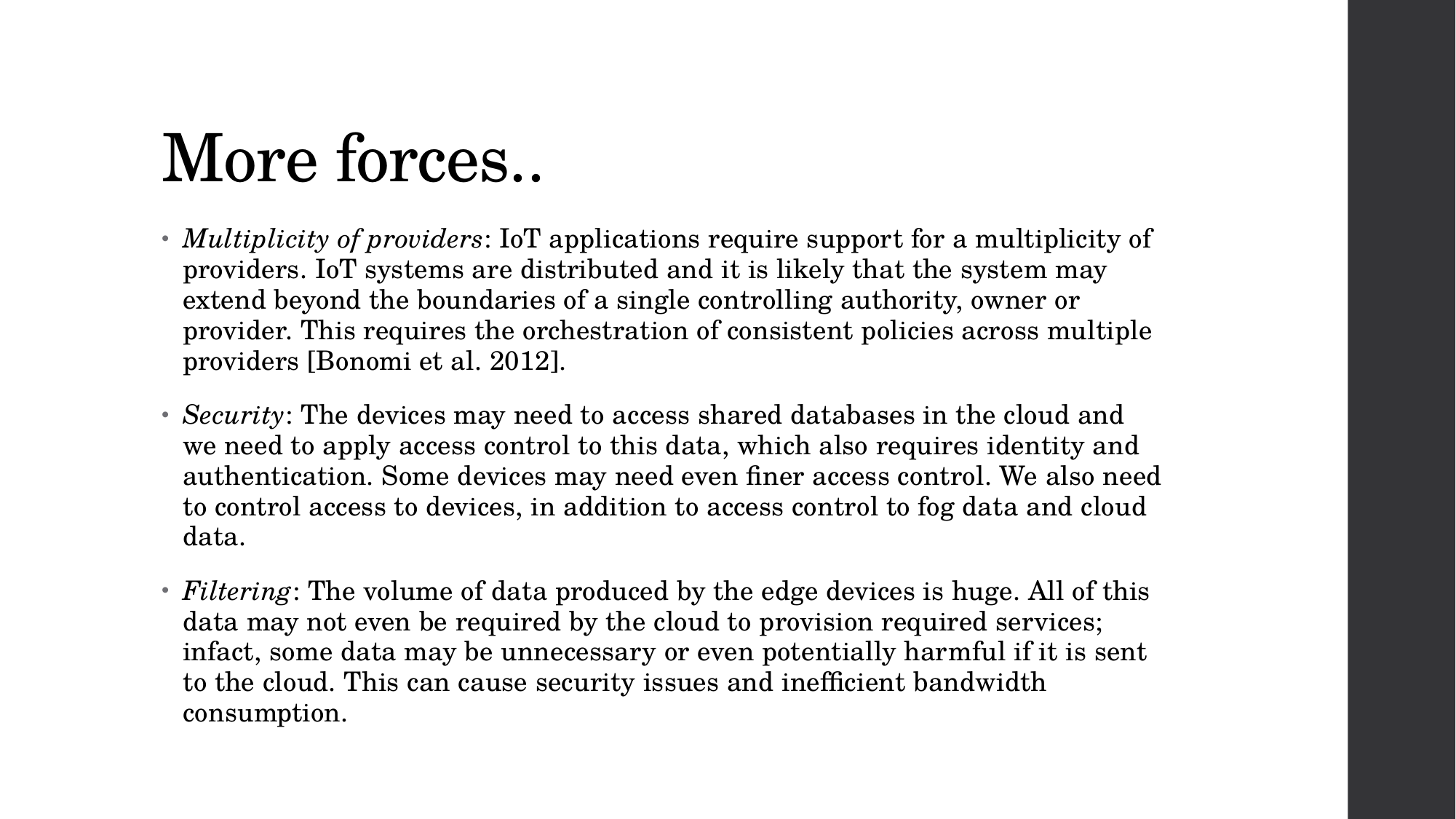

# More forces..
Multiplicity of providers: IoT applications require support for a multiplicity of providers. IoT systems are distributed and it is likely that the system may extend beyond the boundaries of a single controlling authority, owner or provider. This requires the orchestration of consistent policies across multiple providers [Bonomi et al. 2012].
Security: The devices may need to access shared databases in the cloud and we need to apply access control to this data, which also requires identity and authentication. Some devices may need even finer access control. We also need to control access to devices, in addition to access control to fog data and cloud data.
Filtering: The volume of data produced by the edge devices is huge. All of this data may not even be required by the cloud to provision required services; infact, some data may be unnecessary or even potentially harmful if it is sent to the cloud. This can cause security issues and inefficient bandwidth consumption.